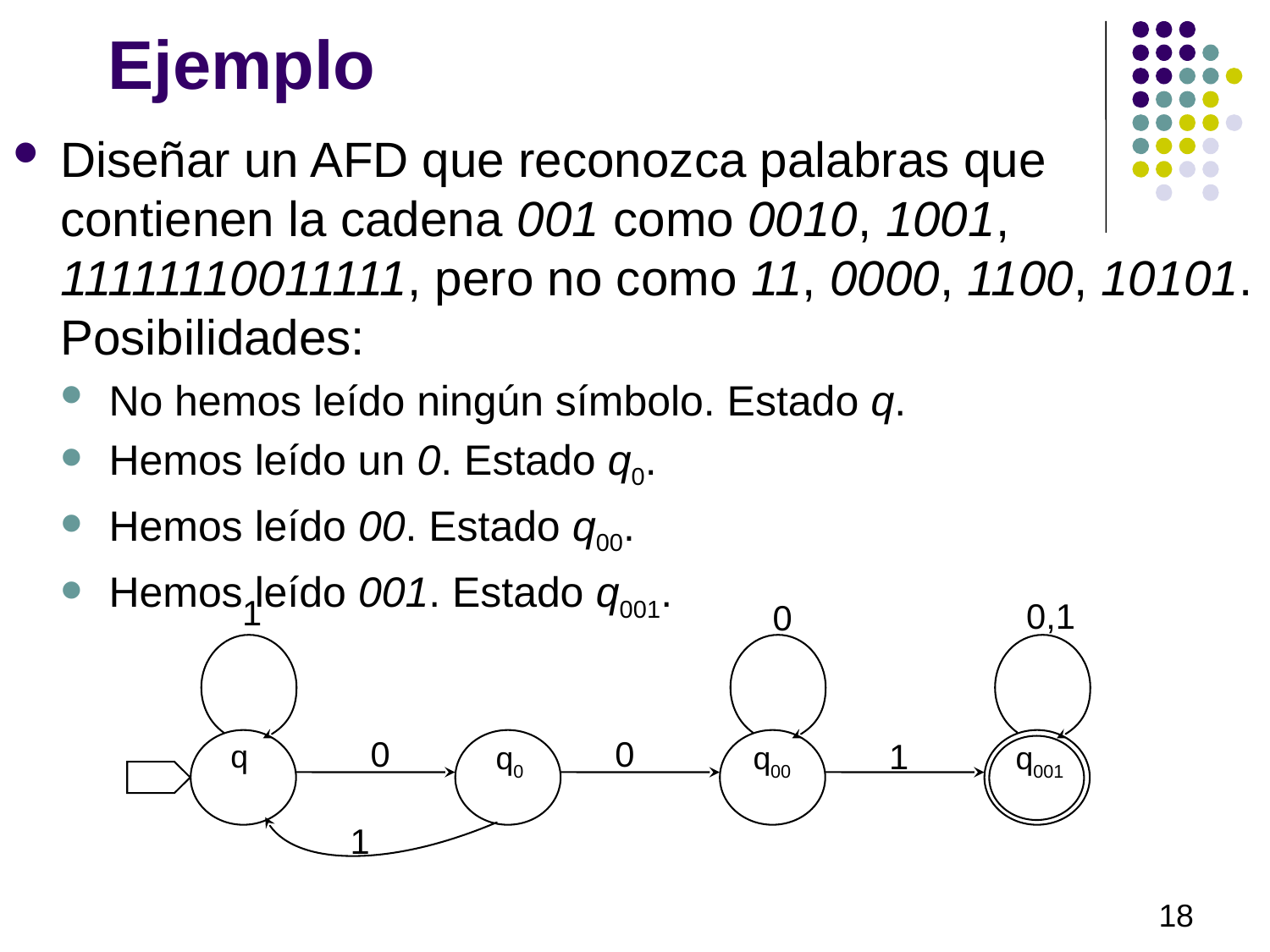

# Ejemplo
Diseñar un AFD que reconozca palabras que contienen la cadena 001 como 0010, 1001, 11111110011111, pero no como 11, 0000, 1100, 10101.
Posibilidades:
No hemos leído ningún símbolo. Estado q.
Hemos leído un 0. Estado q0.
Hemos leído 00. Estado q00.
Hemos leído 001. Estado q001.
1
0,1
0

0
0
1
q

q0
q00
q001

1

  18